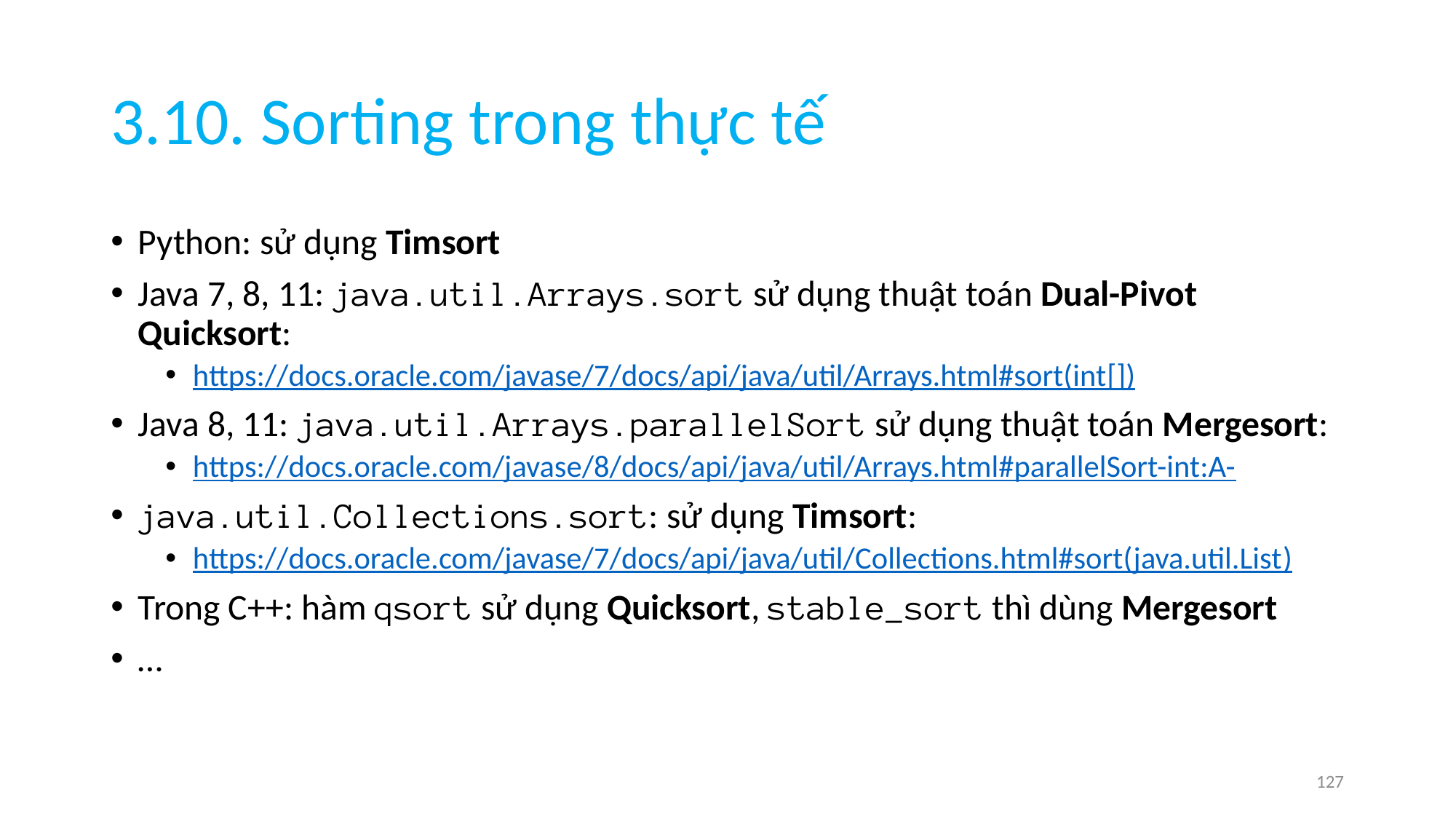

# 3.10. Sorting trong thực tế
Python: sử dụng Timsort
Java 7, 8, 11: java.util.Arrays.sort sử dụng thuật toán Dual-Pivot Quicksort:
https://docs.oracle.com/javase/7/docs/api/java/util/Arrays.html#sort(int[])
Java 8, 11: java.util.Arrays.parallelSort sử dụng thuật toán Mergesort:
https://docs.oracle.com/javase/8/docs/api/java/util/Arrays.html#parallelSort-int:A-
java.util.Collections.sort: sử dụng Timsort:
https://docs.oracle.com/javase/7/docs/api/java/util/Collections.html#sort(java.util.List)
Trong C++: hàm qsort sử dụng Quicksort, stable_sort thì dùng Mergesort
…
127